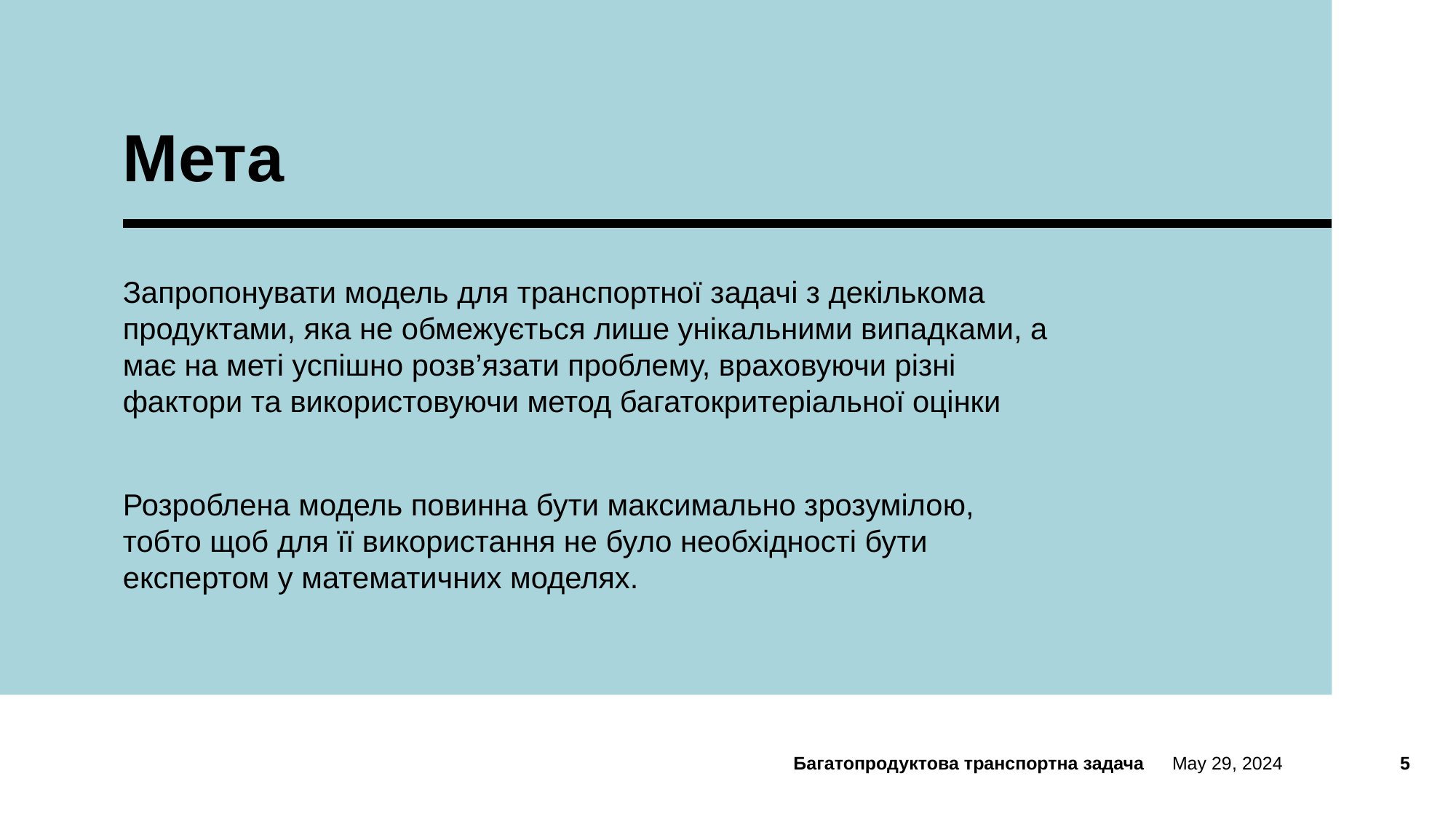

# Мета
Запропонувати модель для транспортної задачі з декількома продуктами, яка не обмежується лише унікальними випадками, а має на меті успішно розв’язати проблему, враховуючи різні фактори та використовуючи метод багатокритеріальної оцінки

Розроблена модель повинна бути максимально зрозумілою, тобто щоб для її використання не було необхідності бути експертом у математичних моделях.
May 29, 2024
5
Багатопродуктова транспортна задача